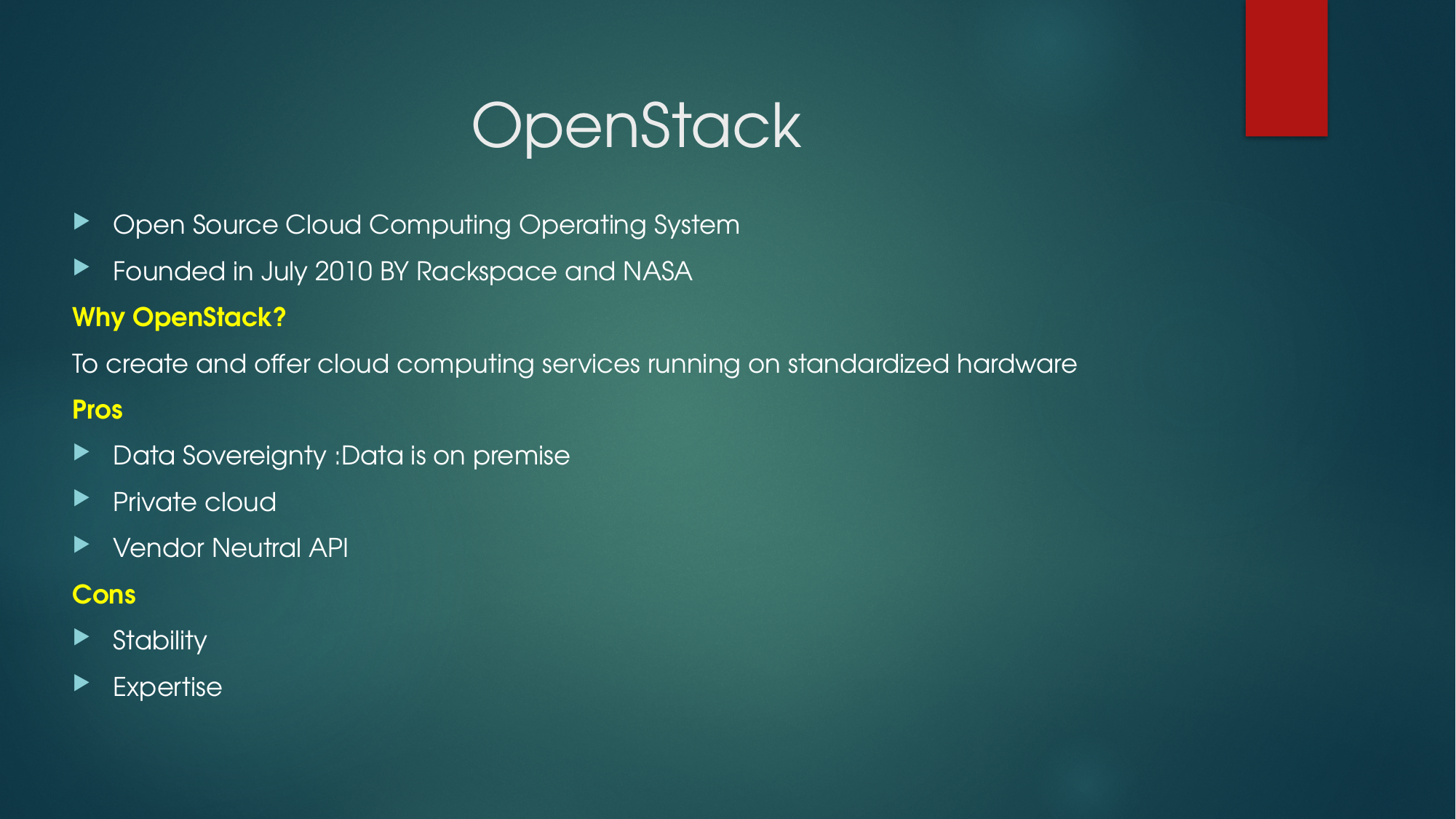

# OpenStack
Open Source Cloud Computing Operating System
Founded in July 2010 BY Rackspace and NASA
Why OpenStack?
To create and offer cloud computing services running on standardized hardware
Pros
Data Sovereignty :Data is on premise
Private cloud
Vendor Neutral API
Cons
Stability
Expertise